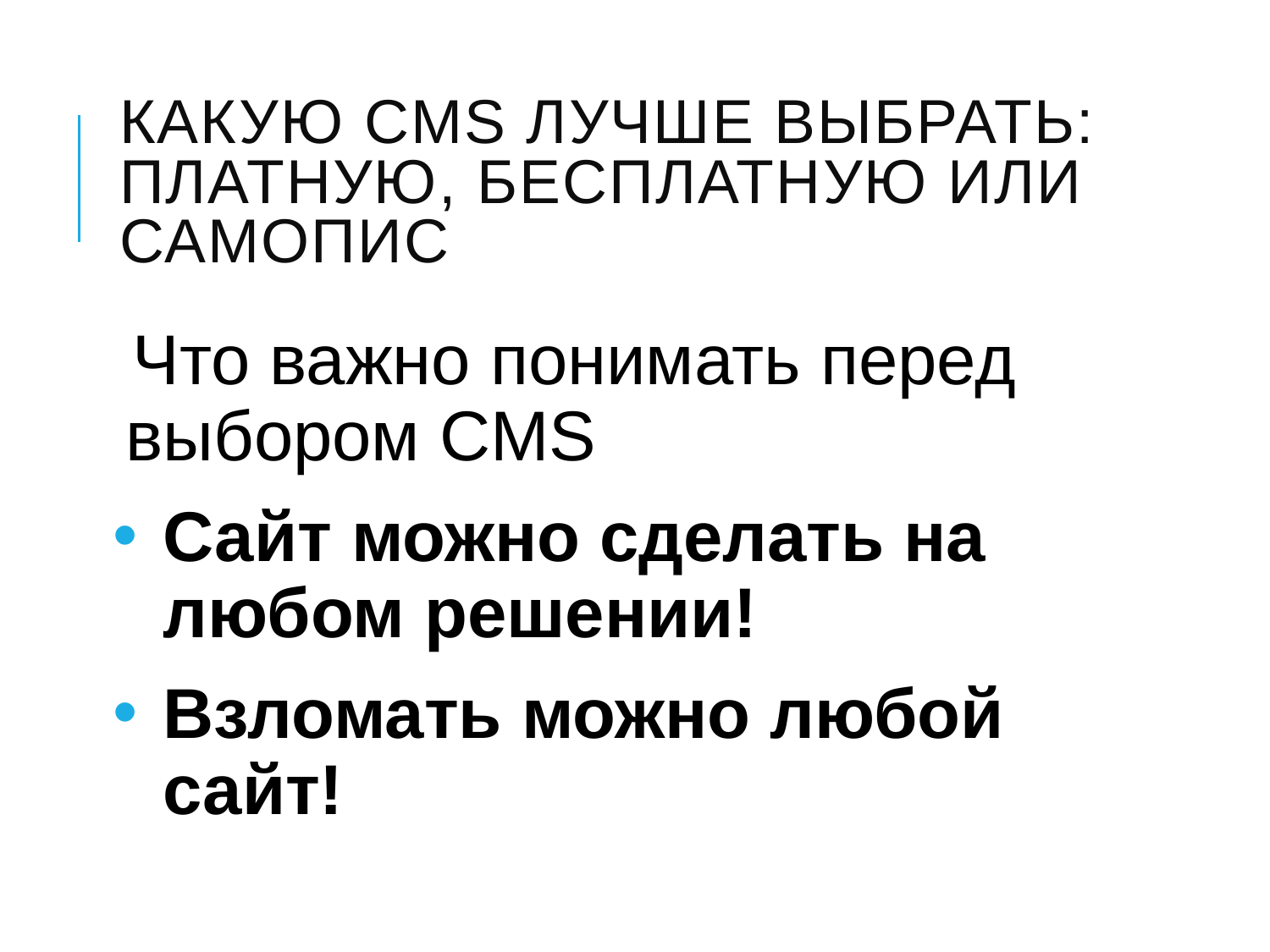

# Какую CMS лучше выбрать: Платную, бесплатную или самопис
Что важно понимать перед выбором CMS
Сайт можно сделать на любом решении!
Взломать можно любой сайт!